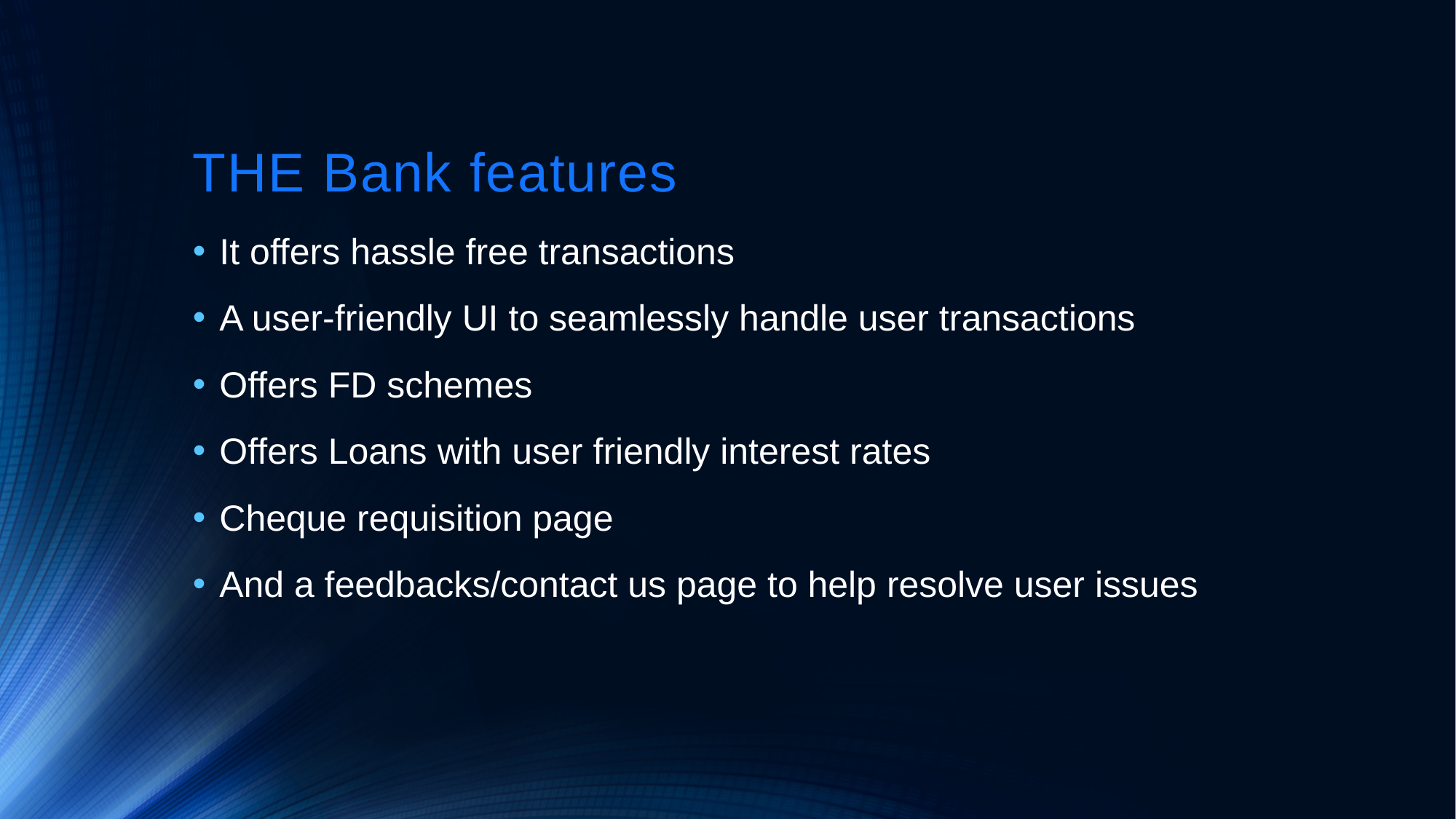

# THE Bank features
It offers hassle free transactions
A user-friendly UI to seamlessly handle user transactions
Offers FD schemes
Offers Loans with user friendly interest rates
Cheque requisition page
And a feedbacks/contact us page to help resolve user issues